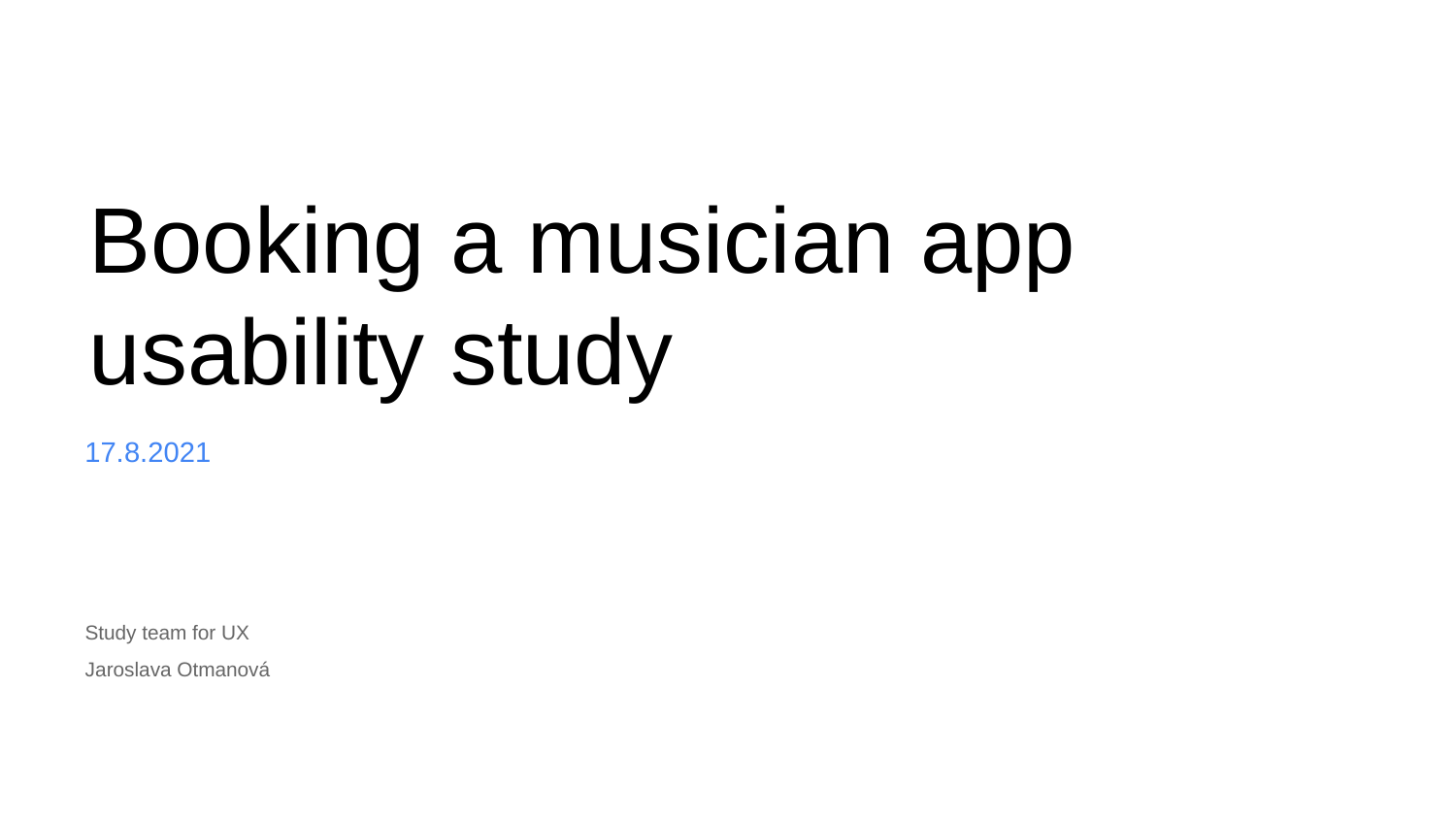

Booking a musician app
usability study
17.8.2021
Study team for UX
Jaroslava Otmanová